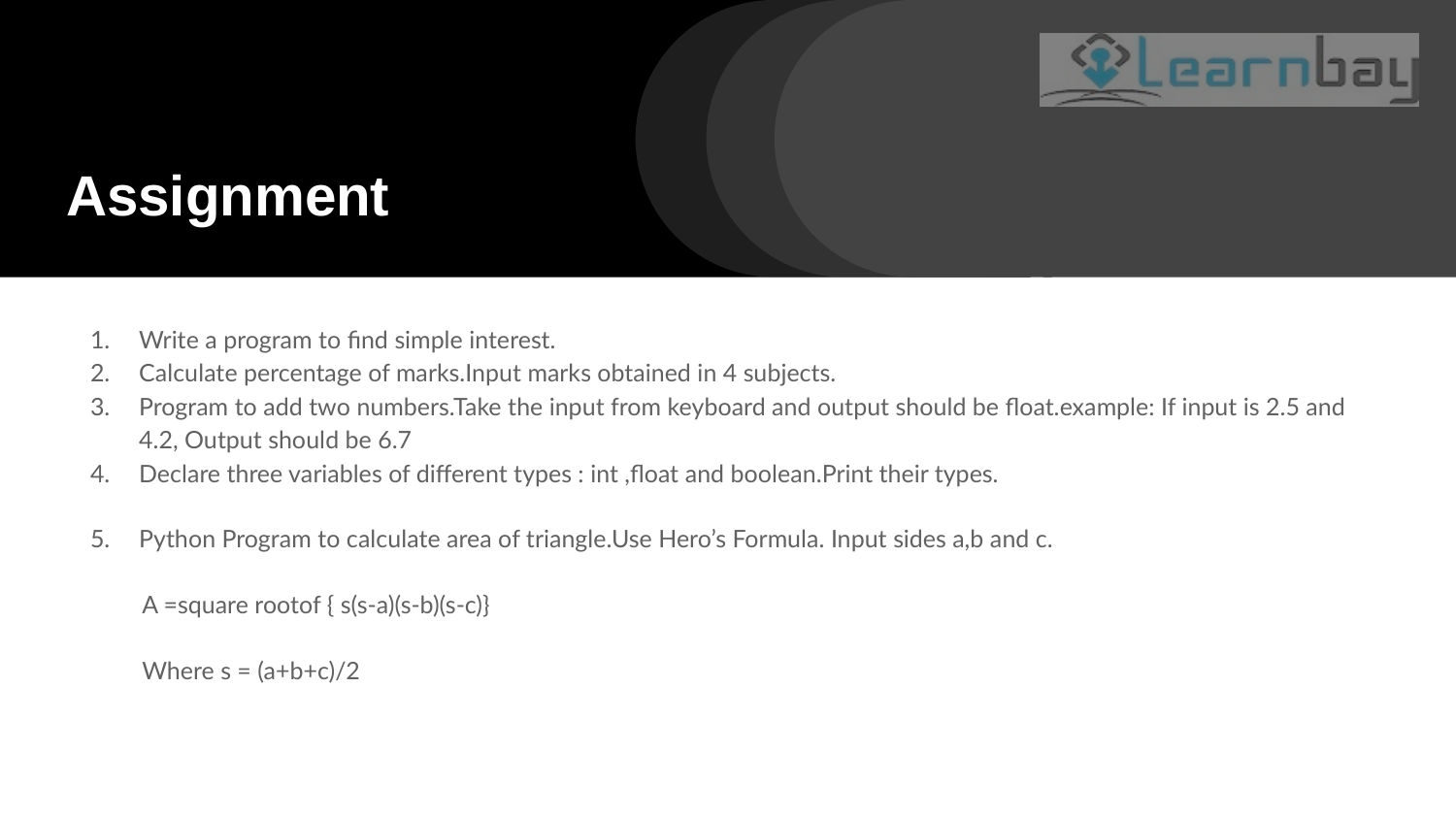

# Assignment
Write a program to find simple interest.
Calculate percentage of marks.Input marks obtained in 4 subjects.
Program to add two numbers.Take the input from keyboard and output should be float.example: If input is 2.5 and 4.2, Output should be 6.7
Declare three variables of different types : int ,float and boolean.Print their types.
Python Program to calculate area of triangle.Use Hero’s Formula. Input sides a,b and c.
            A =square rootof { s(s-a)(s-b)(s-c)}
            Where s = (a+b+c)/2